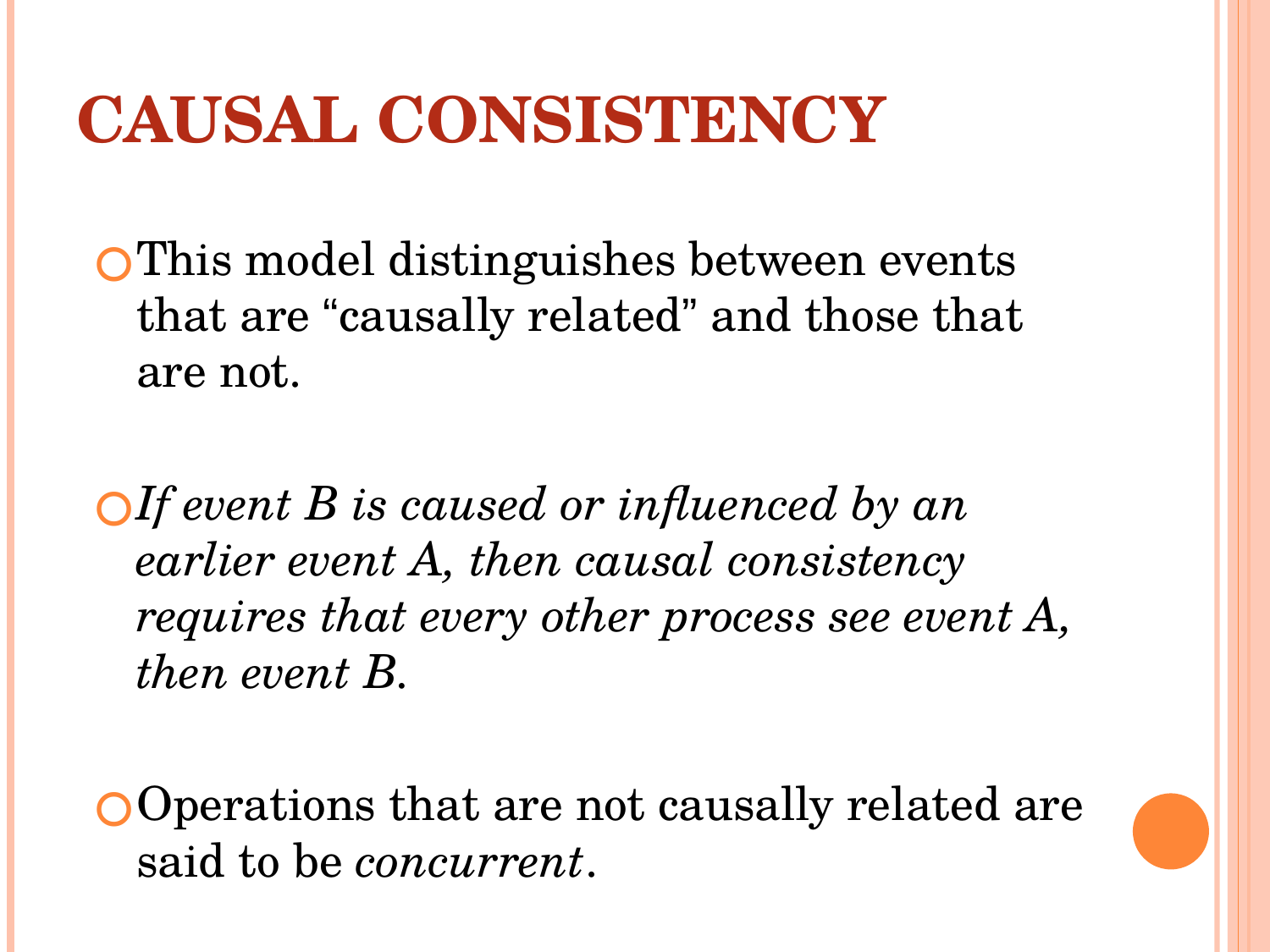

# Causal consistency
This model distinguishes between events that are “causally related” and those that are not.

If event B is caused or influenced by an earlier event A, then causal consistency requires that every other process see event A, then event B.

Operations that are not causally related are said to be concurrent.